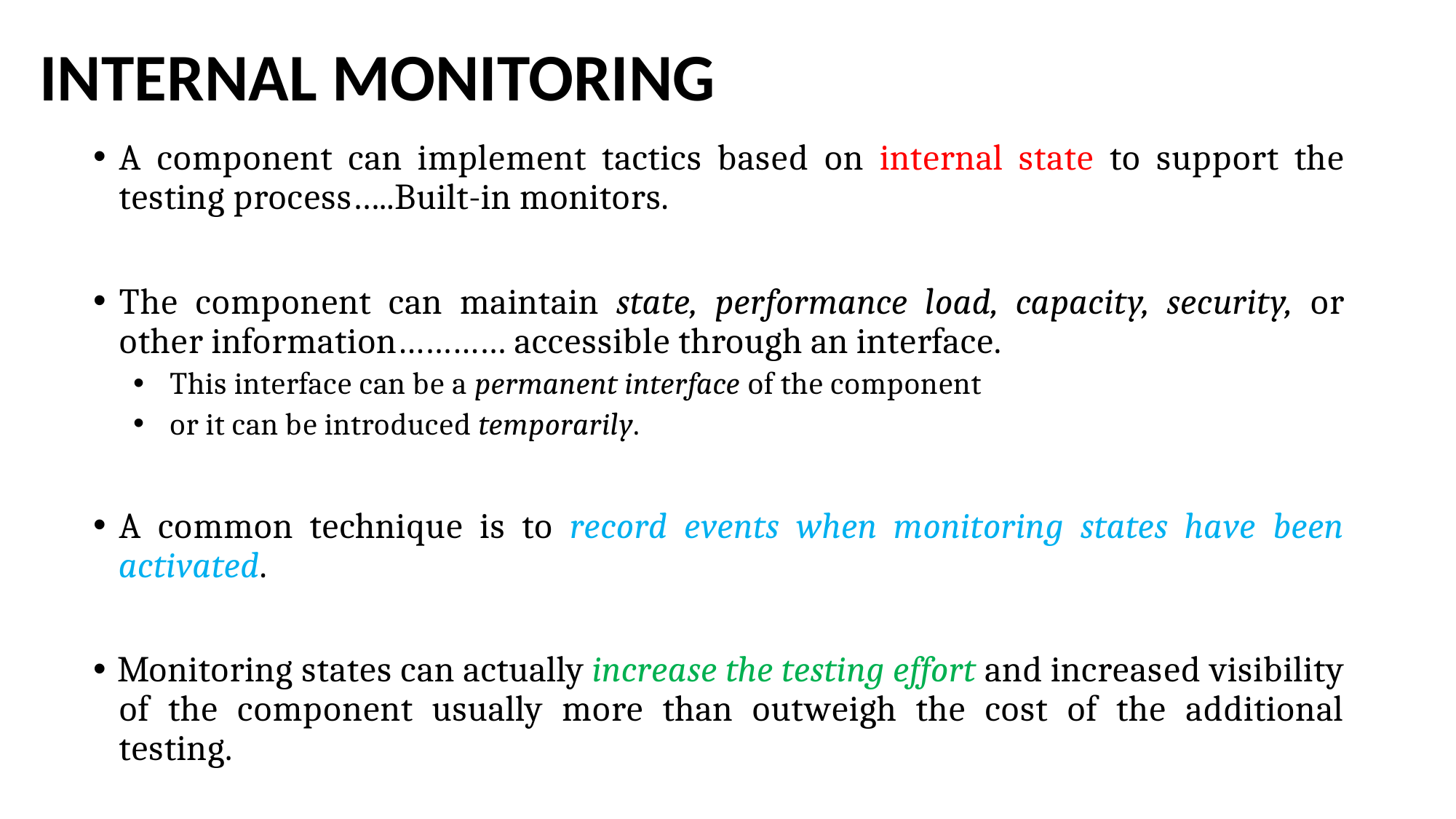

# INTERNAL MONITORING
A component can implement tactics based on internal state to support the testing process…..Built-in monitors.

The component can maintain state, performance load, capacity, security, or other information………… accessible through an interface.
This interface can be a permanent interface of the component
or it can be introduced temporarily.

A common technique is to record events when monitoring states have been activated.

Monitoring states can actually increase the testing effort and increased visibility of the component usually more than outweigh the cost of the additional testing.